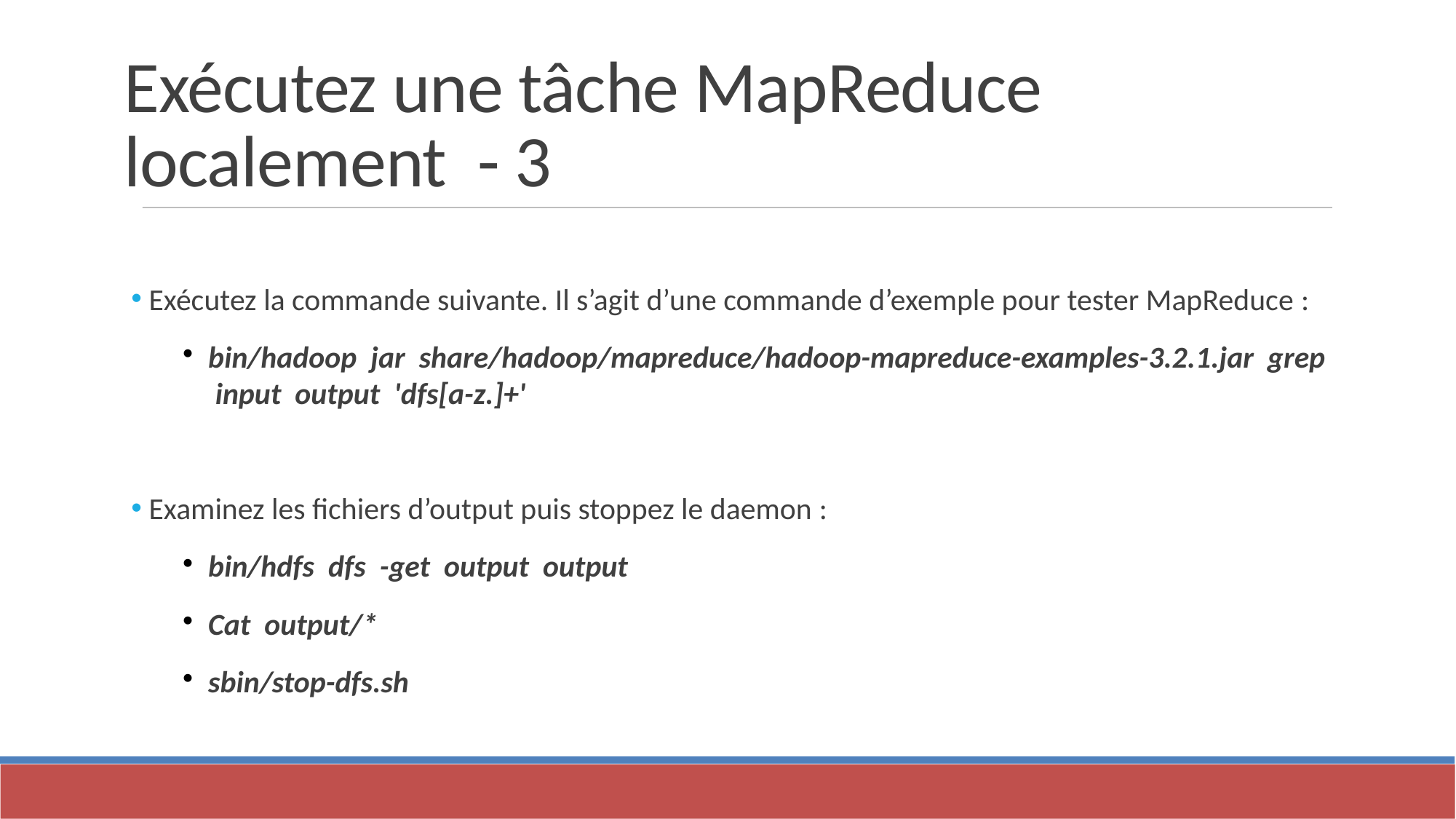

Exécutez une tâche MapReduce localement  - 3

 Exécutez la commande suivante. Il s’agit d’une commande d’exemple pour tester MapReduce :
bin/hadoop  jar  share/hadoop/mapreduce/hadoop-mapreduce-examples-3.2.1.jar  grep  input  output  'dfs[a-z.]+'

 Examinez les fichiers d’output puis stoppez le daemon :
bin/hdfs  dfs  -get  output  output
Cat  output/*
sbin/stop-dfs.sh